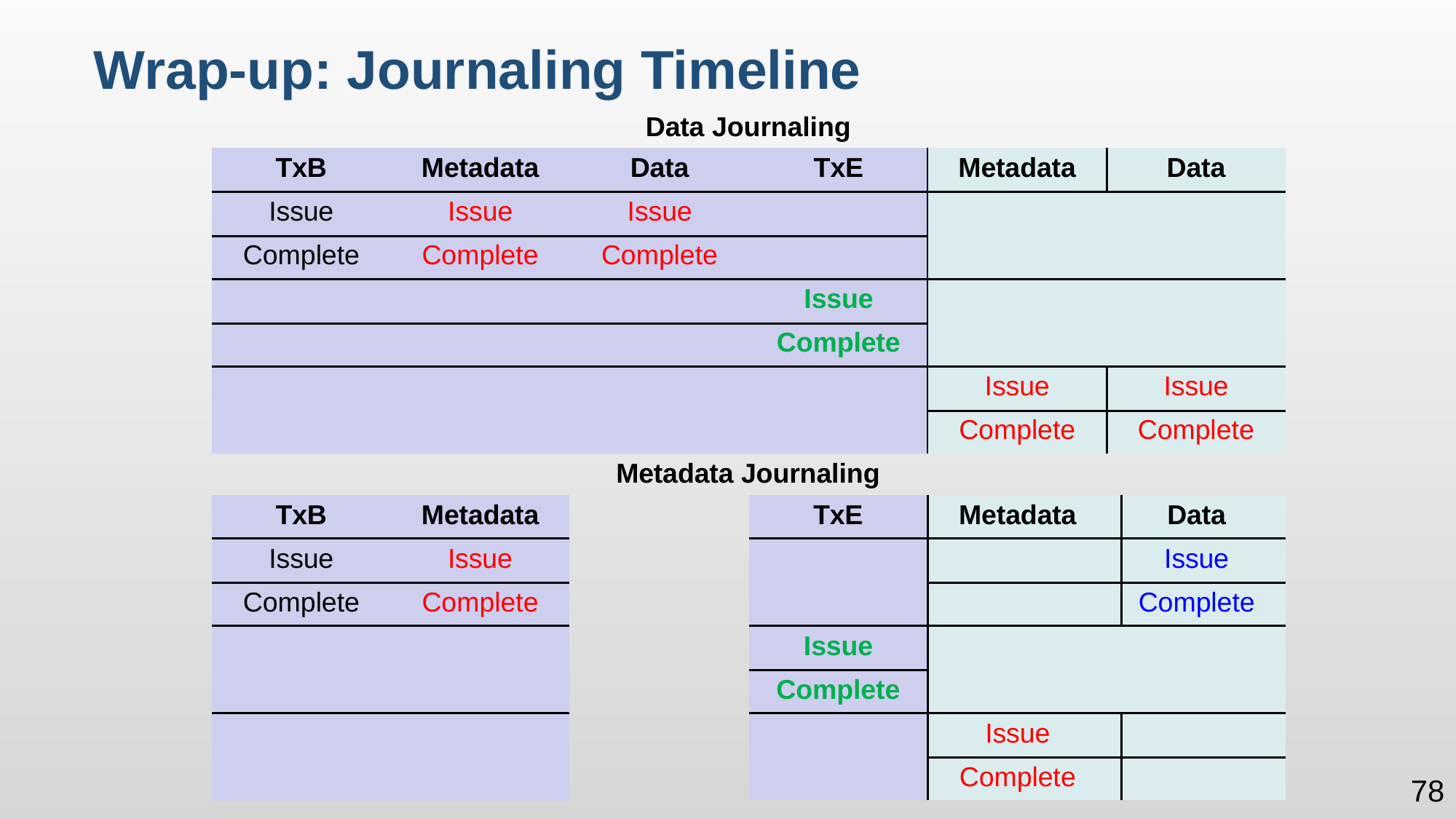

Wrap-up: Journaling Timeline
Data Journaling
| TxB | Metadata | Data | TxE | Metadata | Data |
| --- | --- | --- | --- | --- | --- |
| Issue | Issue | Issue |  |  |  |
| Complete | Complete | Complete |  |  |  |
|  |  |  | Issue |  |  |
|  |  |  | Complete |  |  |
|  |  |  |  | Issue | Issue |
|  |  |  |  | Complete | Complete |
Metadata Journaling
| TxB | Metadata |
| --- | --- |
| Issue | Issue |
| Complete | Complete |
|  |  |
|  |  |
| TxE | Metadata | Data |
| --- | --- | --- |
|  |  | Issue |
|  |  | Complete |
| Issue |  |  |
| Complete |  |  |
|  | Issue |  |
|  | Complete |  |
78